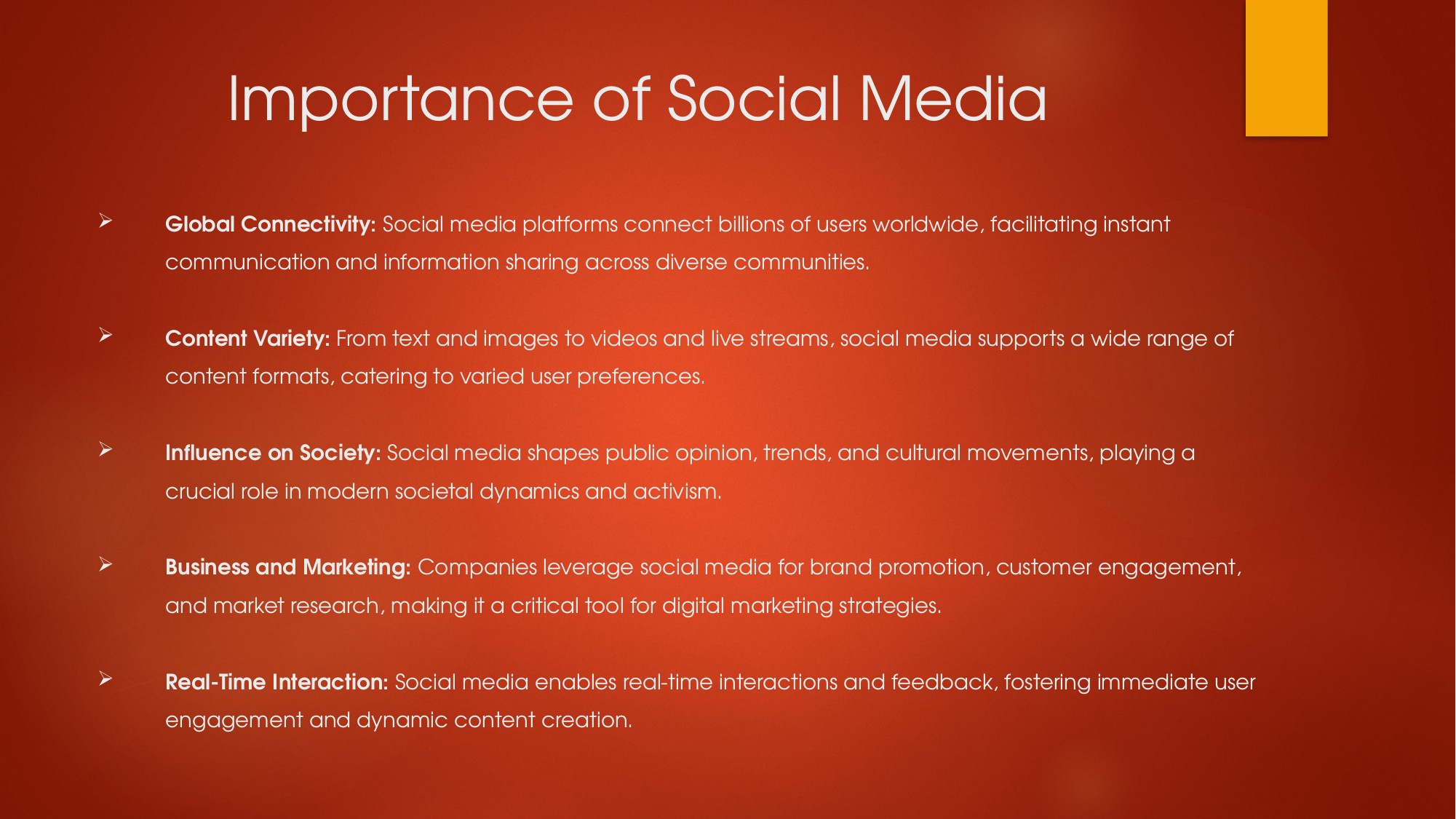

# Importance of Social Media
Global Connectivity: Social media platforms connect billions of users worldwide, facilitating instant communication and information sharing across diverse communities.

Content Variety: From text and images to videos and live streams, social media supports a wide range of content formats, catering to varied user preferences.

Influence on Society: Social media shapes public opinion, trends, and cultural movements, playing a crucial role in modern societal dynamics and activism.

Business and Marketing: Companies leverage social media for brand promotion, customer engagement, and market research, making it a critical tool for digital marketing strategies.

Real-Time Interaction: Social media enables real-time interactions and feedback, fostering immediate user engagement and dynamic content creation.